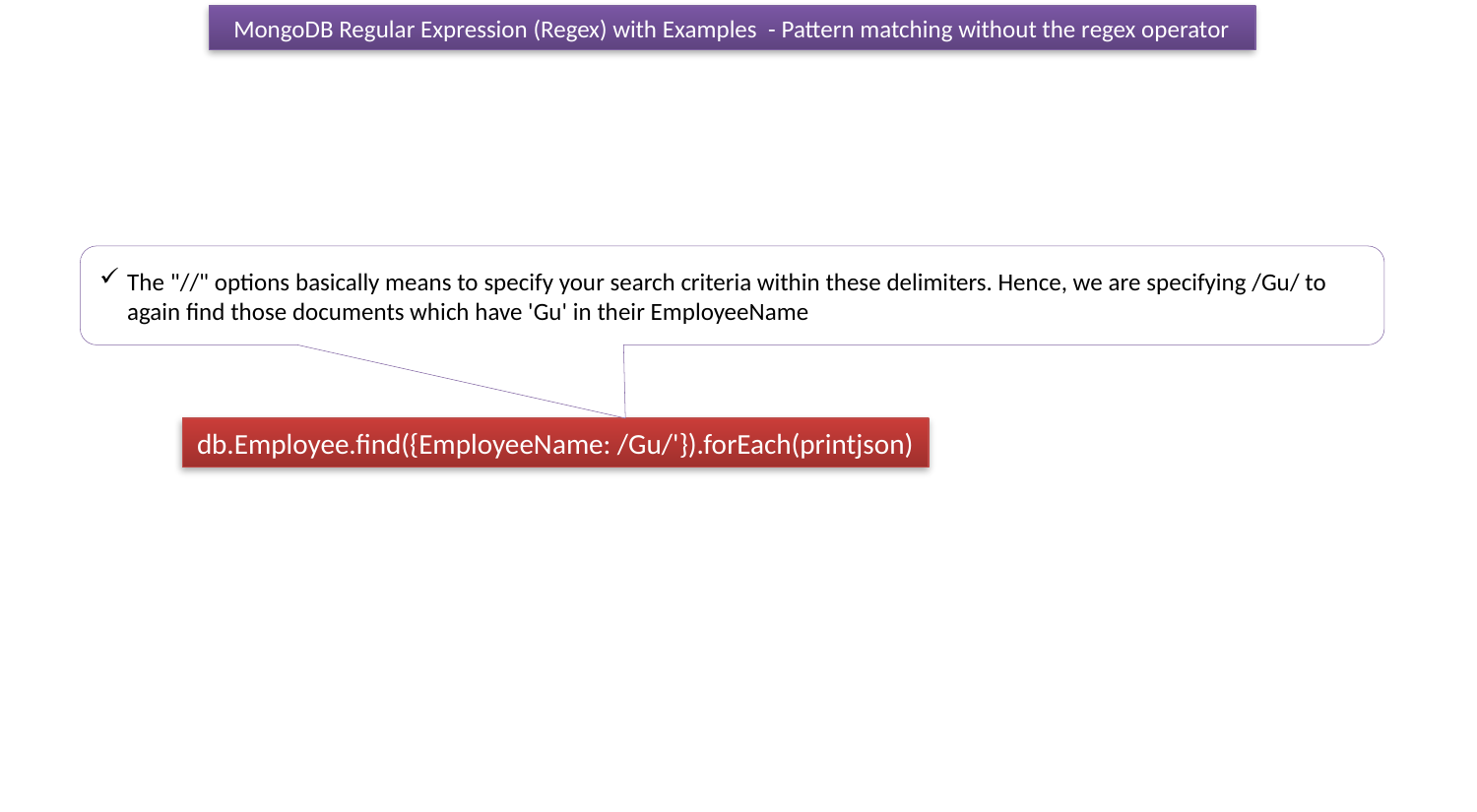

MongoDB Regular Expression (Regex) with Examples  - Pattern matching without the regex operator

The "//" options basically means to specify your search criteria within these delimiters. Hence, we are specifying /Gu/ to again find those documents which have 'Gu' in their EmployeeName
db.Employee.find({EmployeeName: /Gu/'}).forEach(printjson)